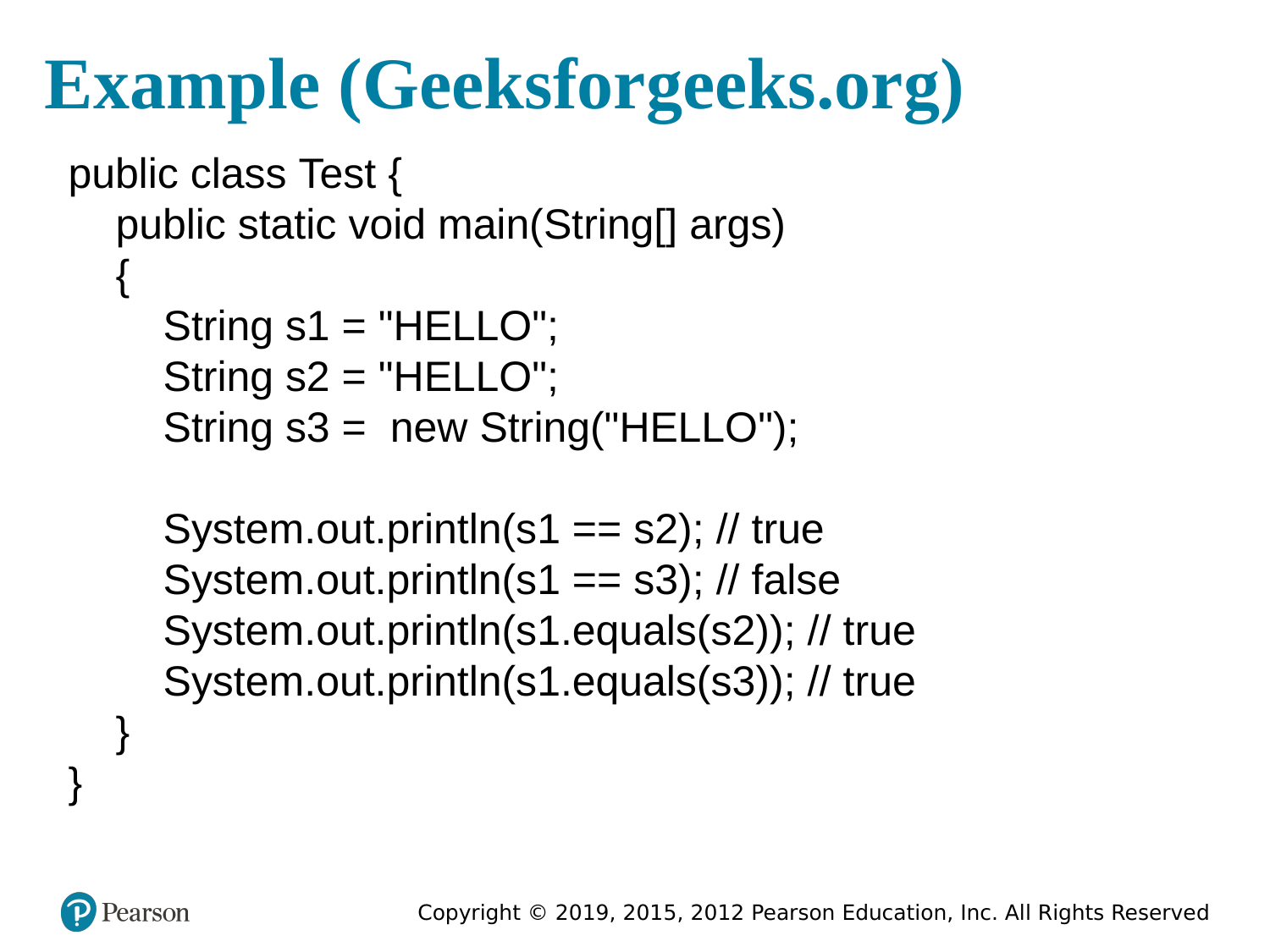

# Example (Geeksforgeeks.org)
public class Test {
    public static void main(String[] args)
    {
        String s1 = "HELLO";
        String s2 = "HELLO";
        String s3 =  new String("HELLO");

        System.out.println(s1 == s2); // true
        System.out.println(s1 == s3); // false
        System.out.println(s1.equals(s2)); // true
        System.out.println(s1.equals(s3)); // true
    }
}